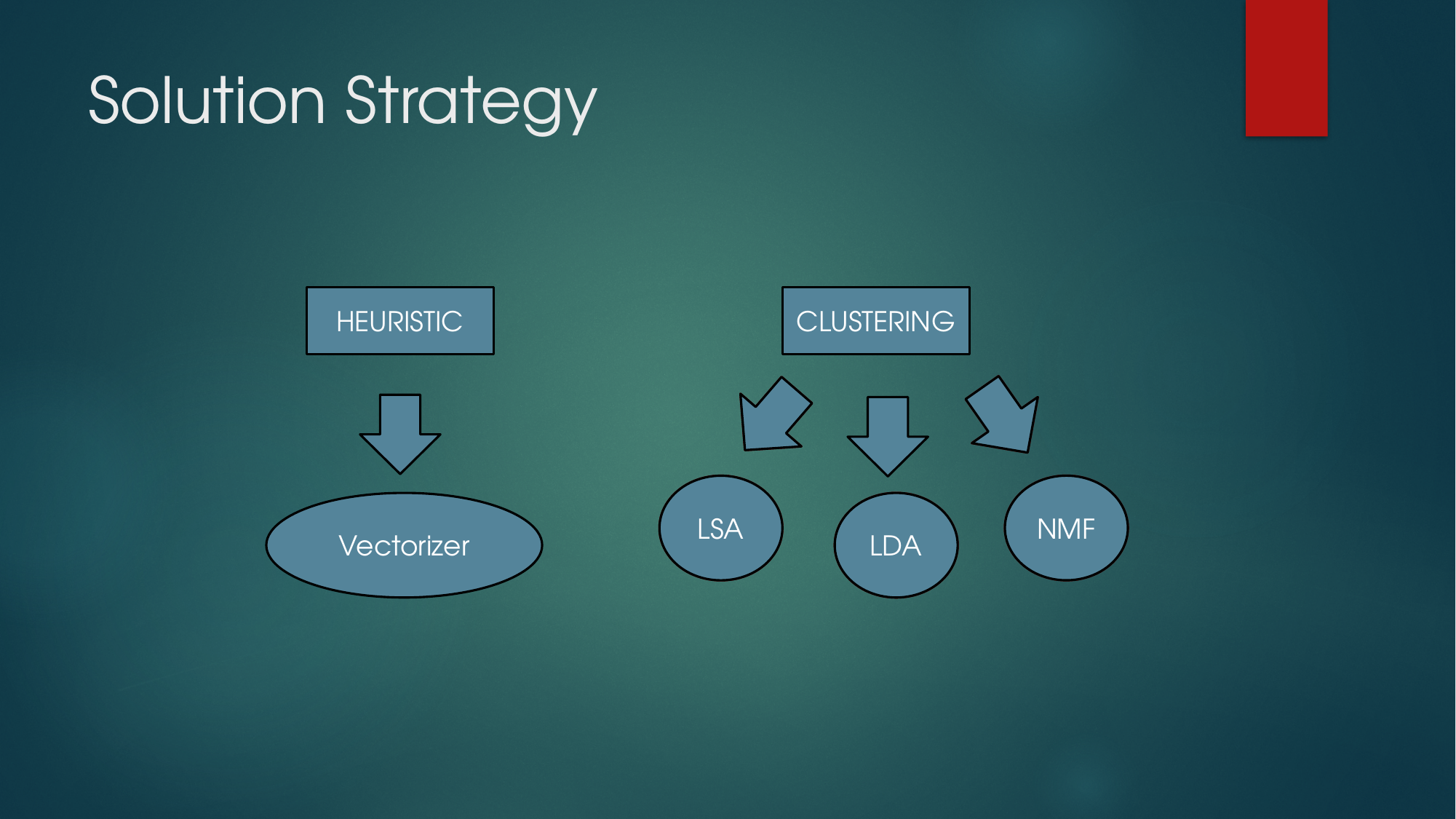

# Solution Strategy
HEURISTIC
CLUSTERING

NMF

LSA
Vectorizer

LDA